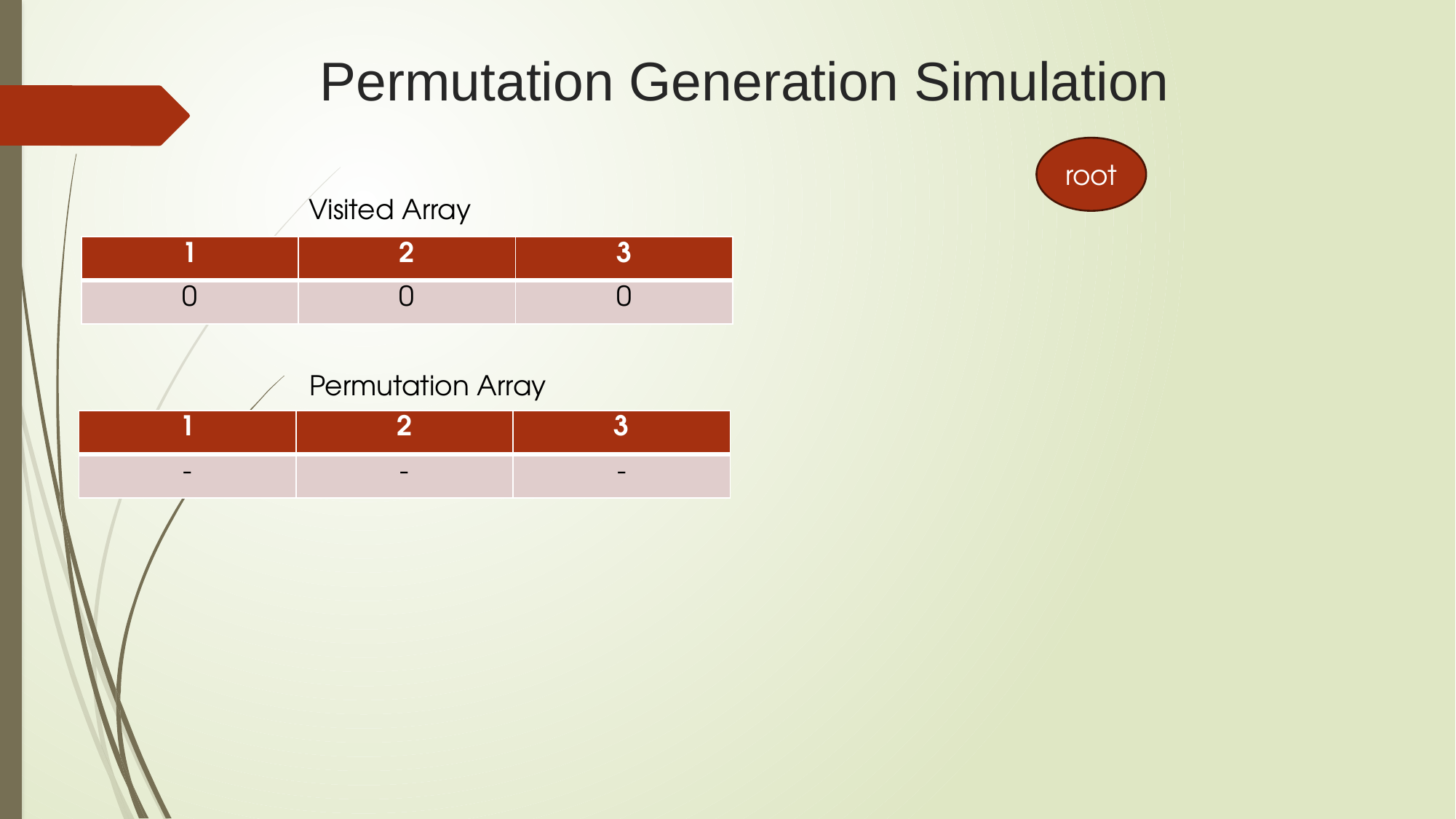

# Permutation Generation Simulation
root
Visited Array
| 1 | 2 | 3 |
| --- | --- | --- |
| 0 | 0 | 0 |
Permutation Array
| 1 | 2 | 3 |
| --- | --- | --- |
| - | - | - |